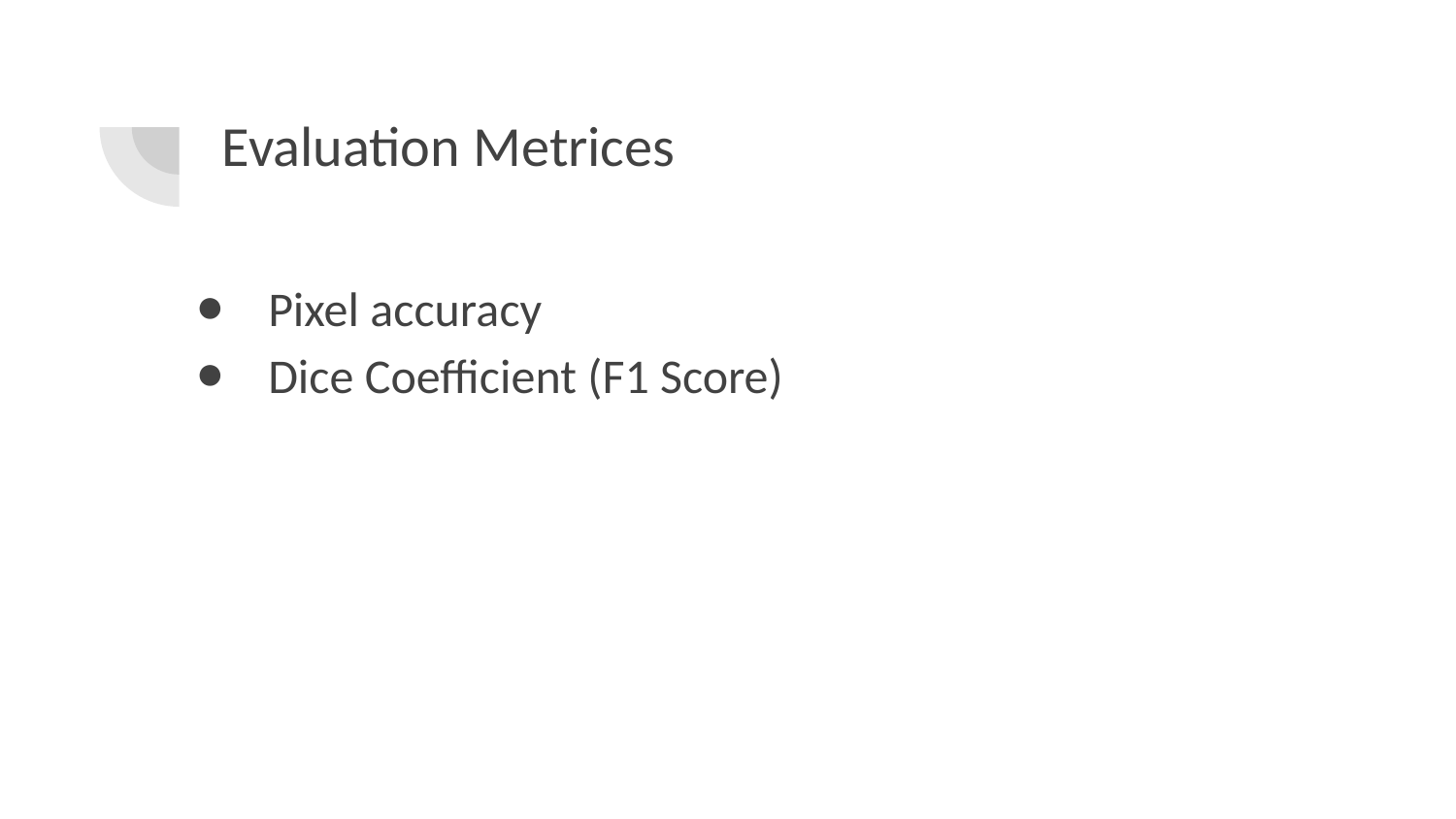

# Evaluation Metrices
Pixel accuracy
Dice Coefficient (F1 Score)